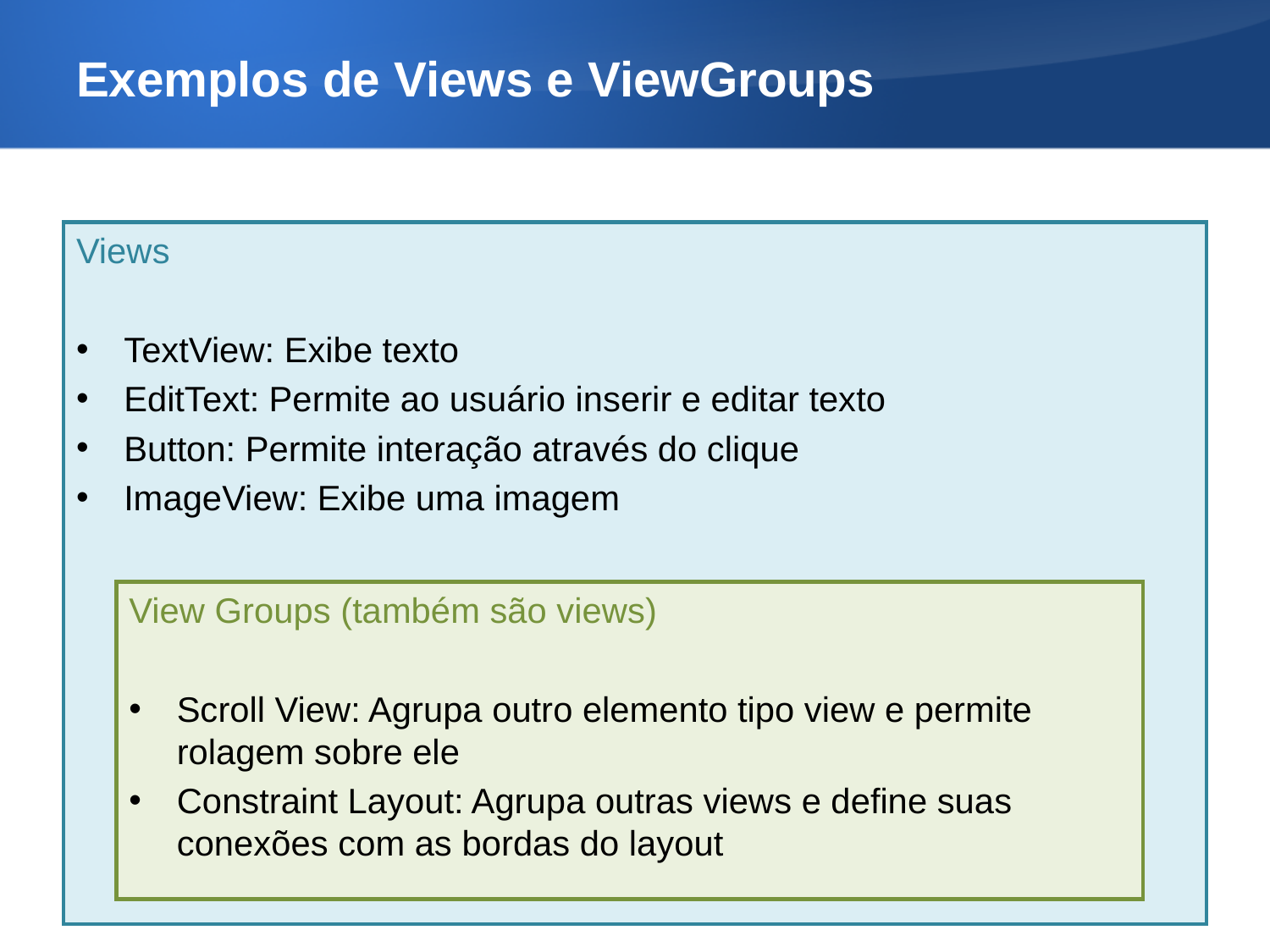

# Exemplos de Views e ViewGroups
Views

TextView: Exibe texto
EditText: Permite ao usuário inserir e editar texto
Button: Permite interação através do clique
ImageView: Exibe uma imagem
View Groups (também são views)

Scroll View: Agrupa outro elemento tipo view e permite rolagem sobre ele
Constraint Layout: Agrupa outras views e define suas conexões com as bordas do layout